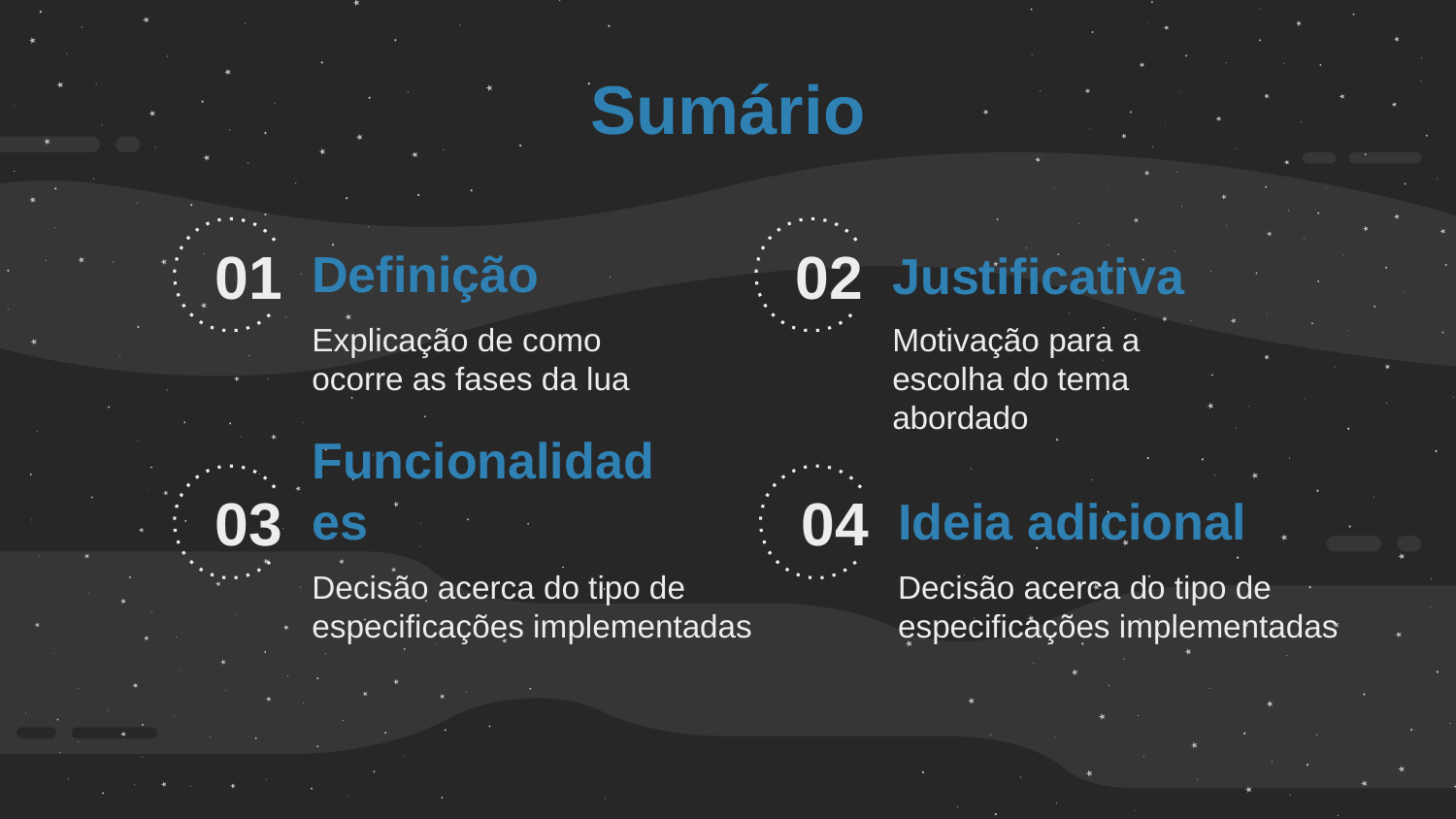

# Sumário

01
Definição
02
Justificativa
Explicação de como ocorre as fases da lua
Motivação para a escolha do tema abordado

03
Funcionalidades
04
Ideia adicional
Decisão acerca do tipo de especificações implementadas
Decisão acerca do tipo de especificações implementadas